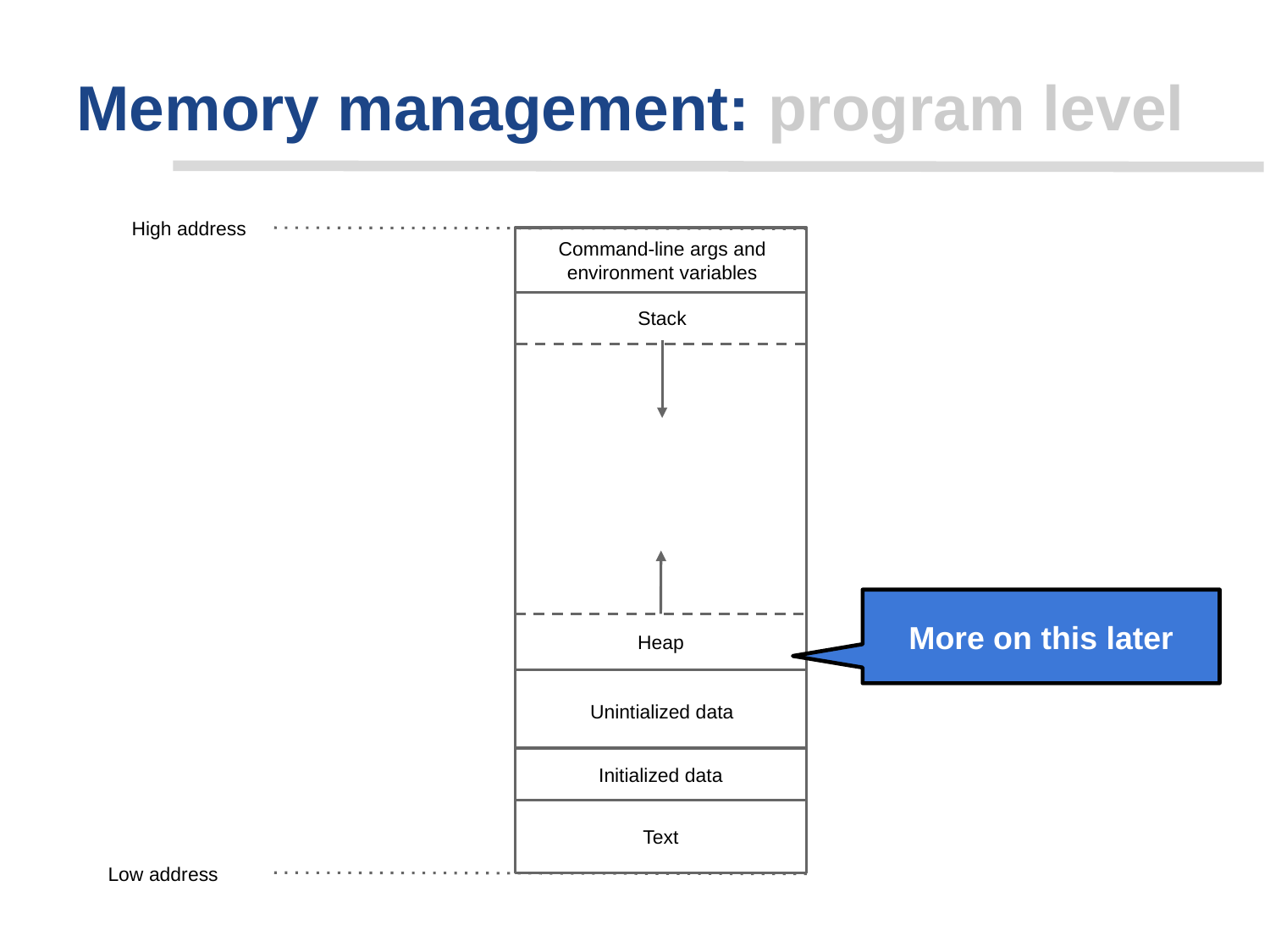

# Memory management: program level
High address
Command-line args and environment variables

Stack
More on this later
Heap
Unintialized data
Initialized data
Text
Low address